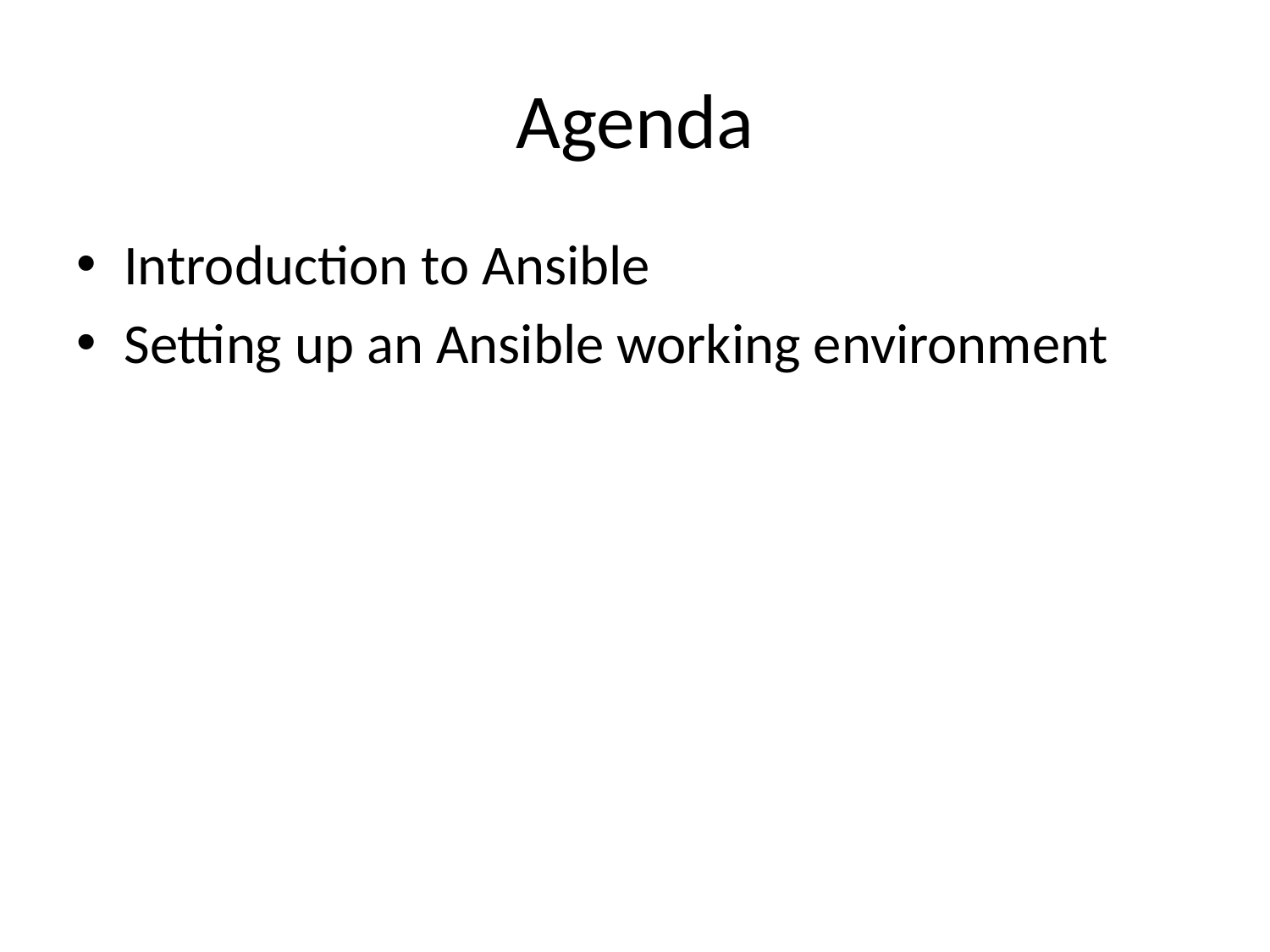

# Agenda
Introduction to Ansible
Setting up an Ansible working environment